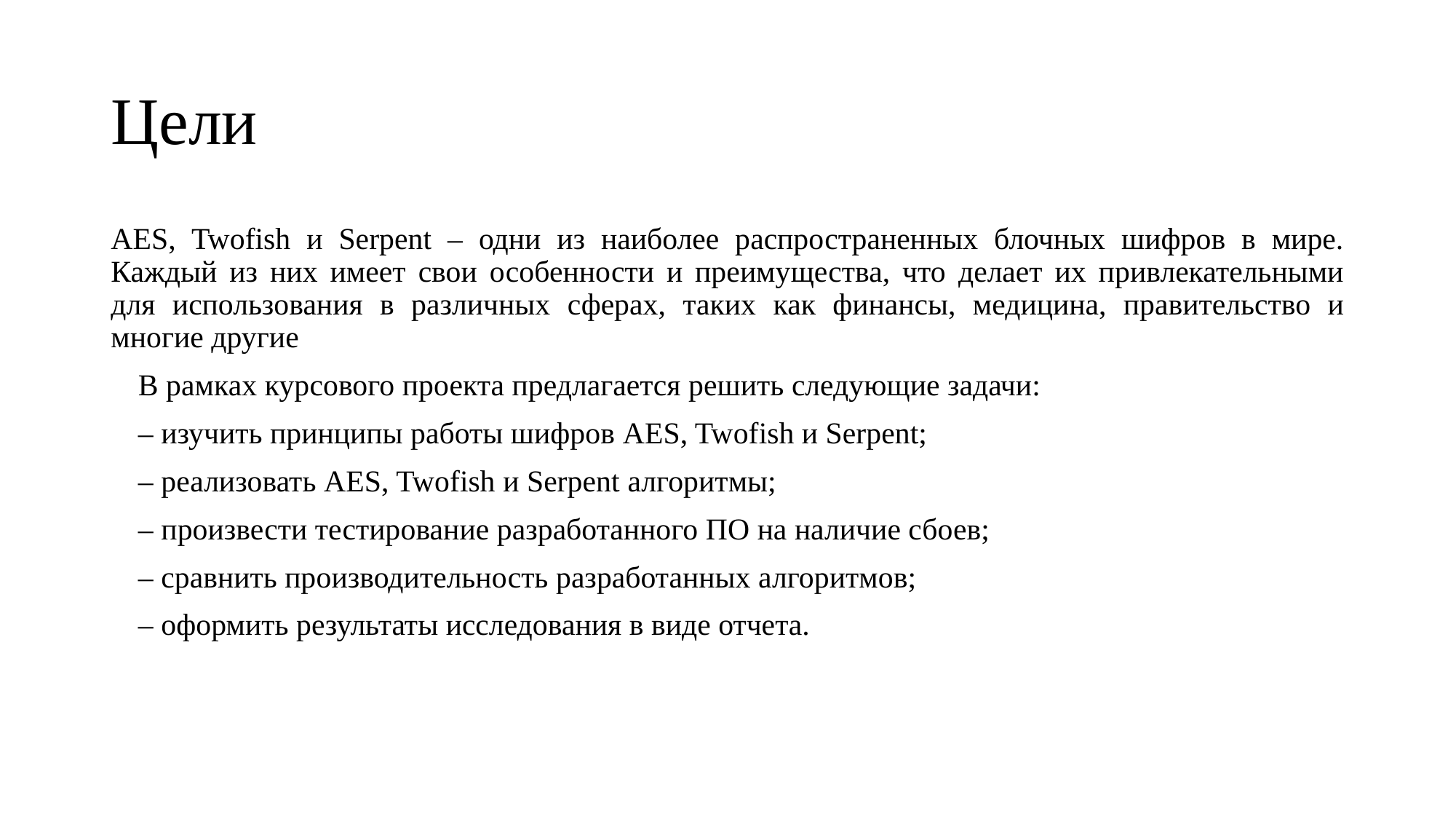

# Цели
AES, Twofish и Serpent – одни из наиболее распространенных блочных шифров в мире. Каждый из них имеет свои особенности и преимущества, что делает их привлекательными для использования в различных сферах, таких как финансы, медицина, правительство и многие другие
В рамках курсового проекта предлагается решить следующие задачи:
– изучить принципы работы шифров AES, Twofish и Serpent;
– реализовать AES, Twofish и Serpent алгоритмы;
– произвести тестирование разработанного ПО на наличие сбоев;
– сравнить производительность разработанных алгоритмов;
– оформить результаты исследования в виде отчета.